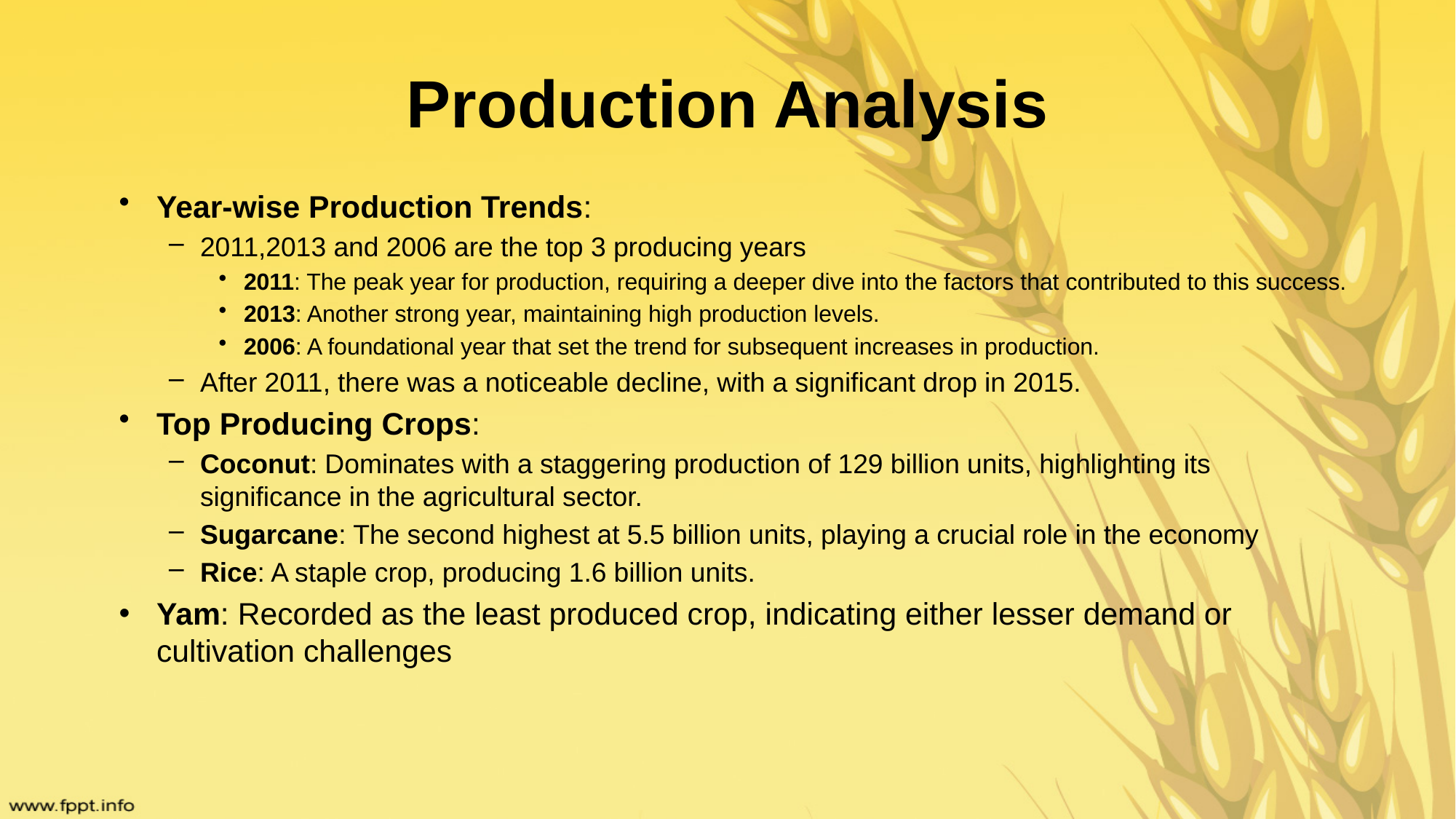

# Production Analysis
Year-wise Production Trends:
2011,2013 and 2006 are the top 3 producing years
2011: The peak year for production, requiring a deeper dive into the factors that contributed to this success.
2013: Another strong year, maintaining high production levels.
2006: A foundational year that set the trend for subsequent increases in production.
After 2011, there was a noticeable decline, with a significant drop in 2015.
Top Producing Crops:
Coconut: Dominates with a staggering production of 129 billion units, highlighting its significance in the agricultural sector.
Sugarcane: The second highest at 5.5 billion units, playing a crucial role in the economy
Rice: A staple crop, producing 1.6 billion units.
Yam: Recorded as the least produced crop, indicating either lesser demand or cultivation challenges